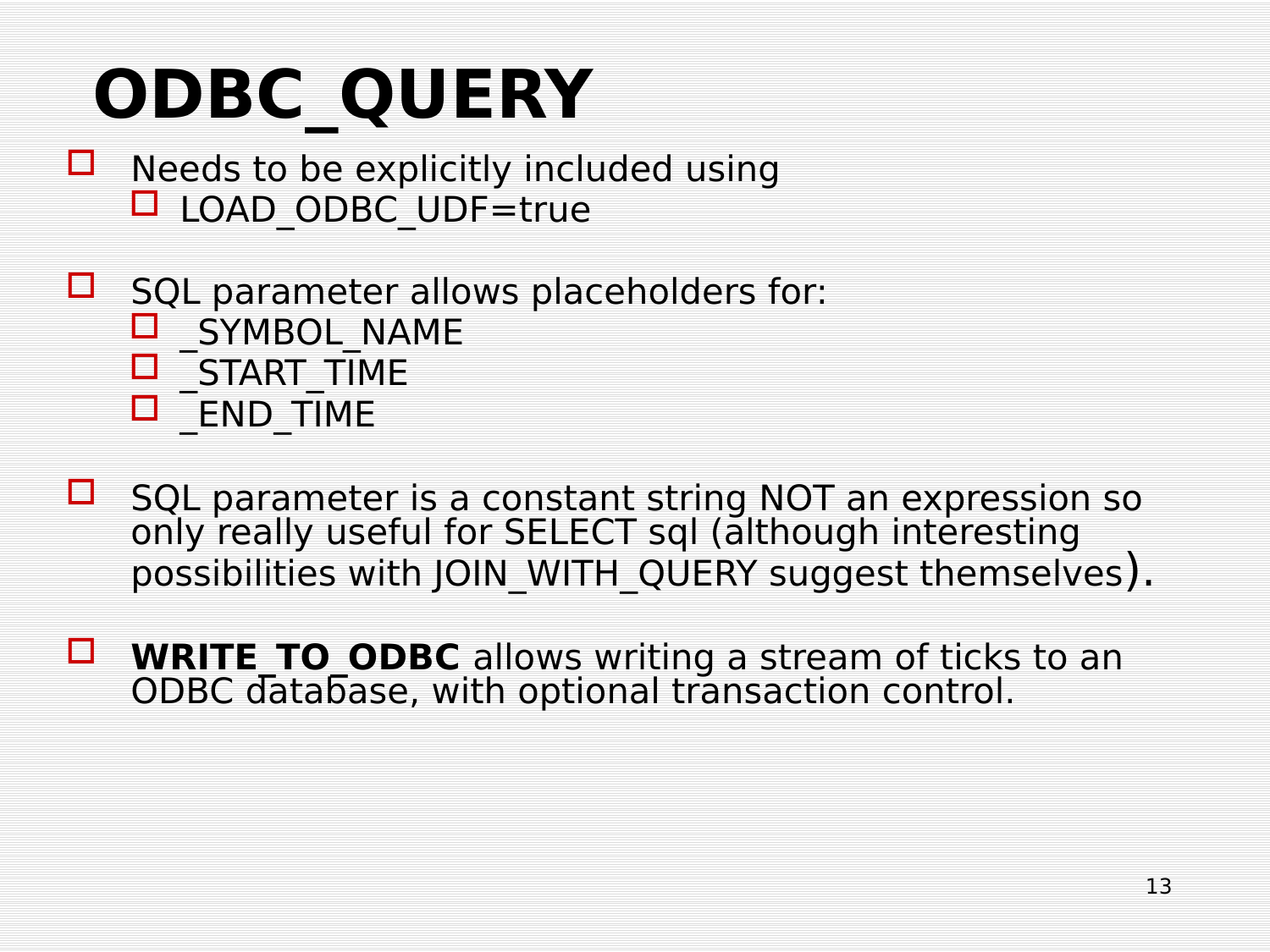

# ODBC_QUERY
Needs to be explicitly included using
 LOAD_ODBC_UDF=true

SQL parameter allows placeholders for:
 _SYMBOL_NAME
 _START_TIME
 _END_TIME

SQL parameter is a constant string NOT an expression so only really useful for SELECT sql (although interesting possibilities with JOIN_WITH_QUERY suggest themselves).

WRITE_TO_ODBC allows writing a stream of ticks to an ODBC database, with optional transaction control.

13